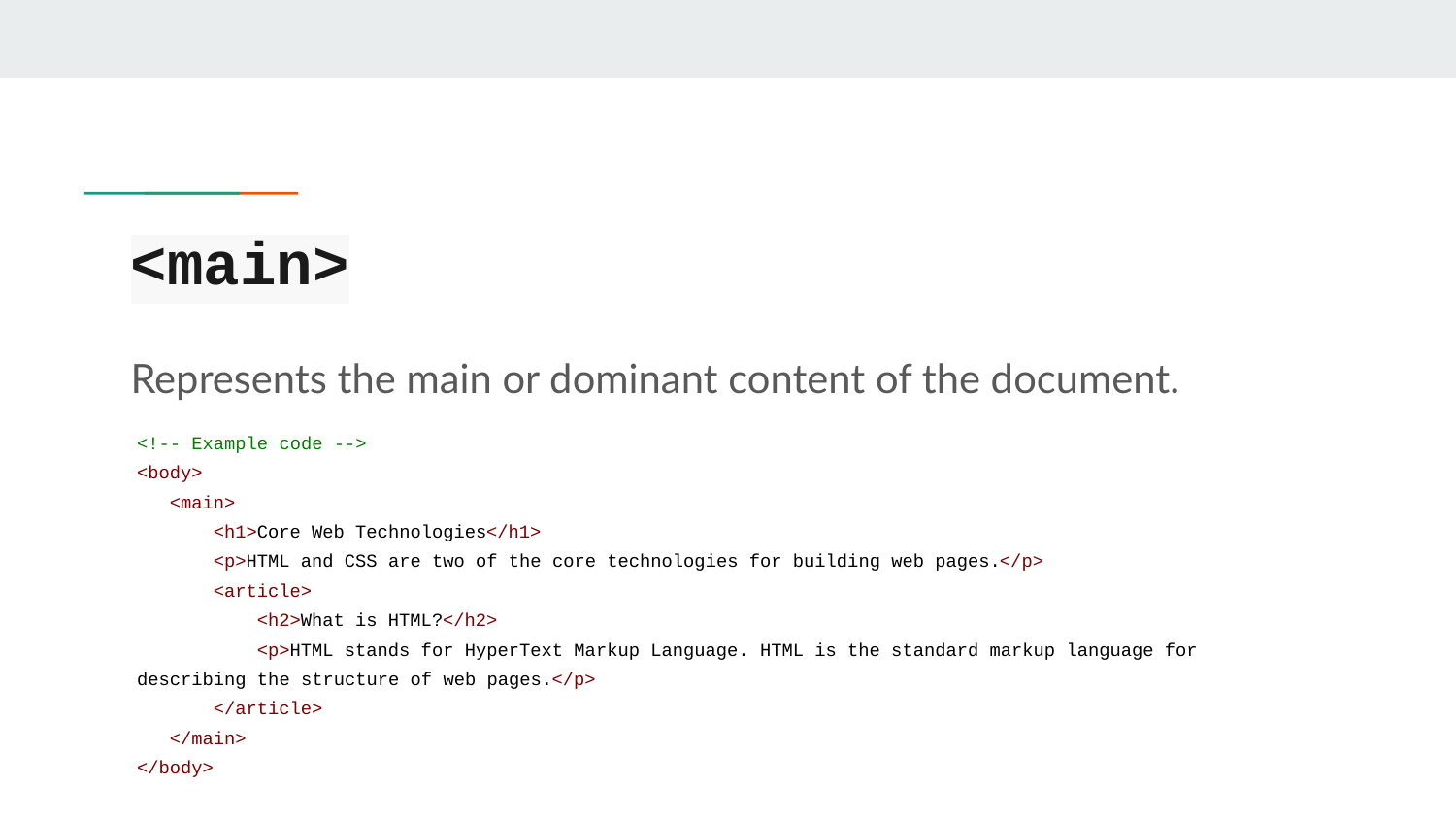

# <main>
Represents the main or dominant content of the document.
<!-- Example code -->
<body>
   <main>
       <h1>Core Web Technologies</h1>
       <p>HTML and CSS are two of the core technologies for building web pages.</p>
       <article>
           <h2>What is HTML?</h2>
           <p>HTML stands for HyperText Markup Language. HTML is the standard markup language for describing the structure of web pages.</p>
       </article>
   </main>
</body>